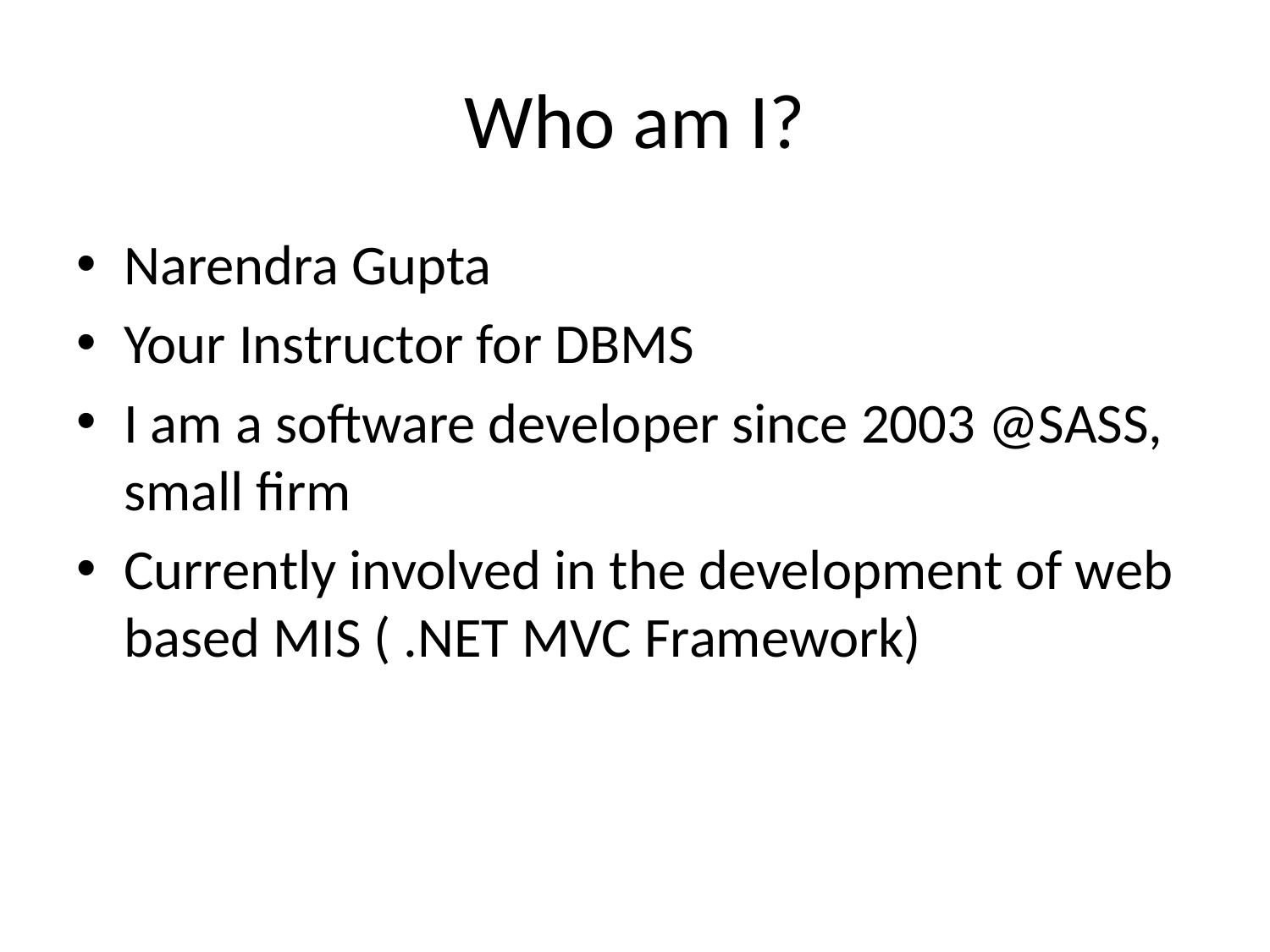

# Who am I?
Narendra Gupta
Your Instructor for DBMS
I am a software developer since 2003 @SASS, small firm
Currently involved in the development of web based MIS ( .NET MVC Framework)